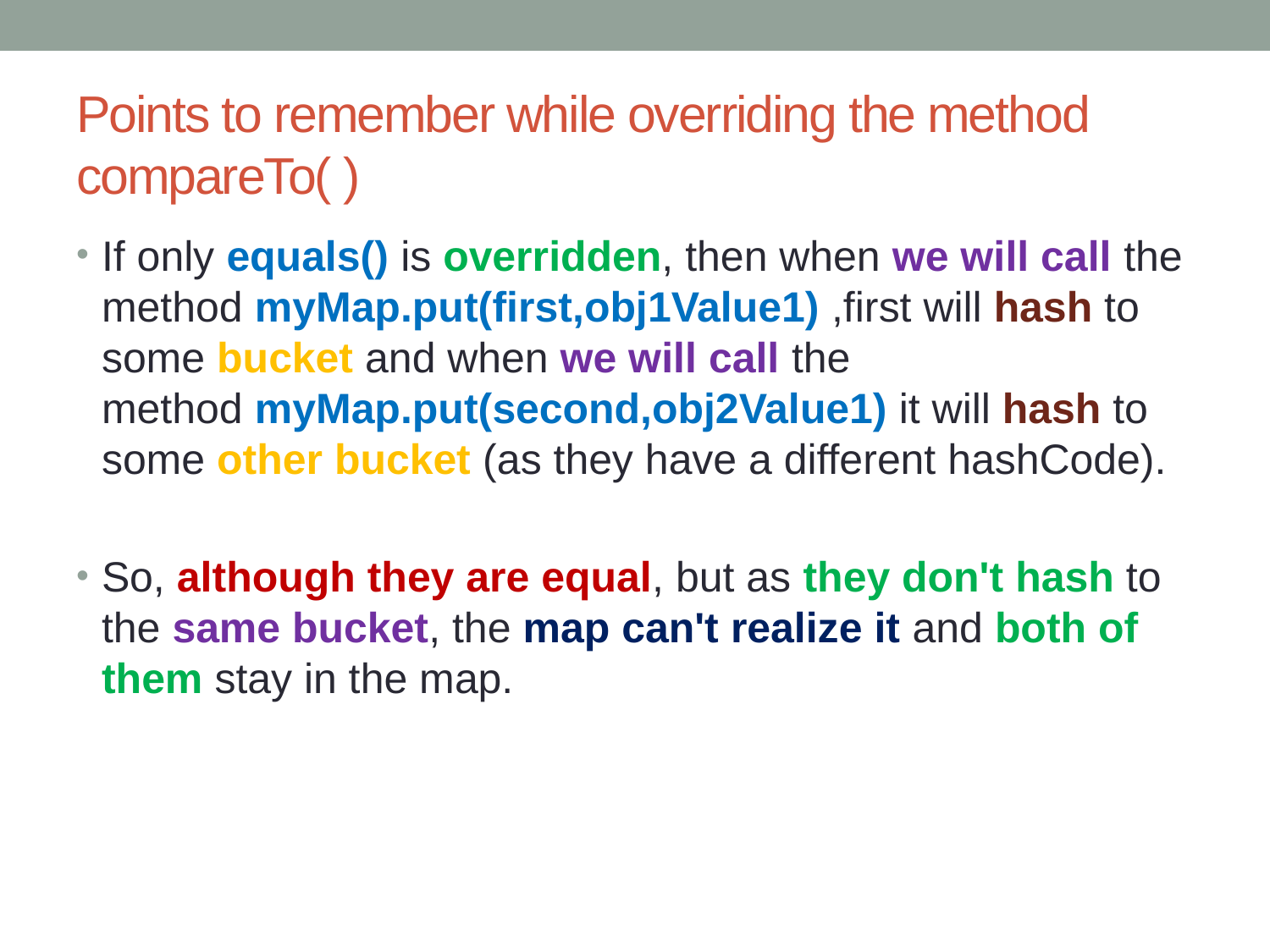

# Points to remember while overriding the method compareTo( )
If only equals() is overridden, then when we will call the method myMap.put(first,obj1Value1) ,first will hash to some bucket and when we will call the method myMap.put(second,obj2Value1) it will hash to some other bucket (as they have a different hashCode).

So, although they are equal, but as they don't hash to the same bucket, the map can't realize it and both of them stay in the map.